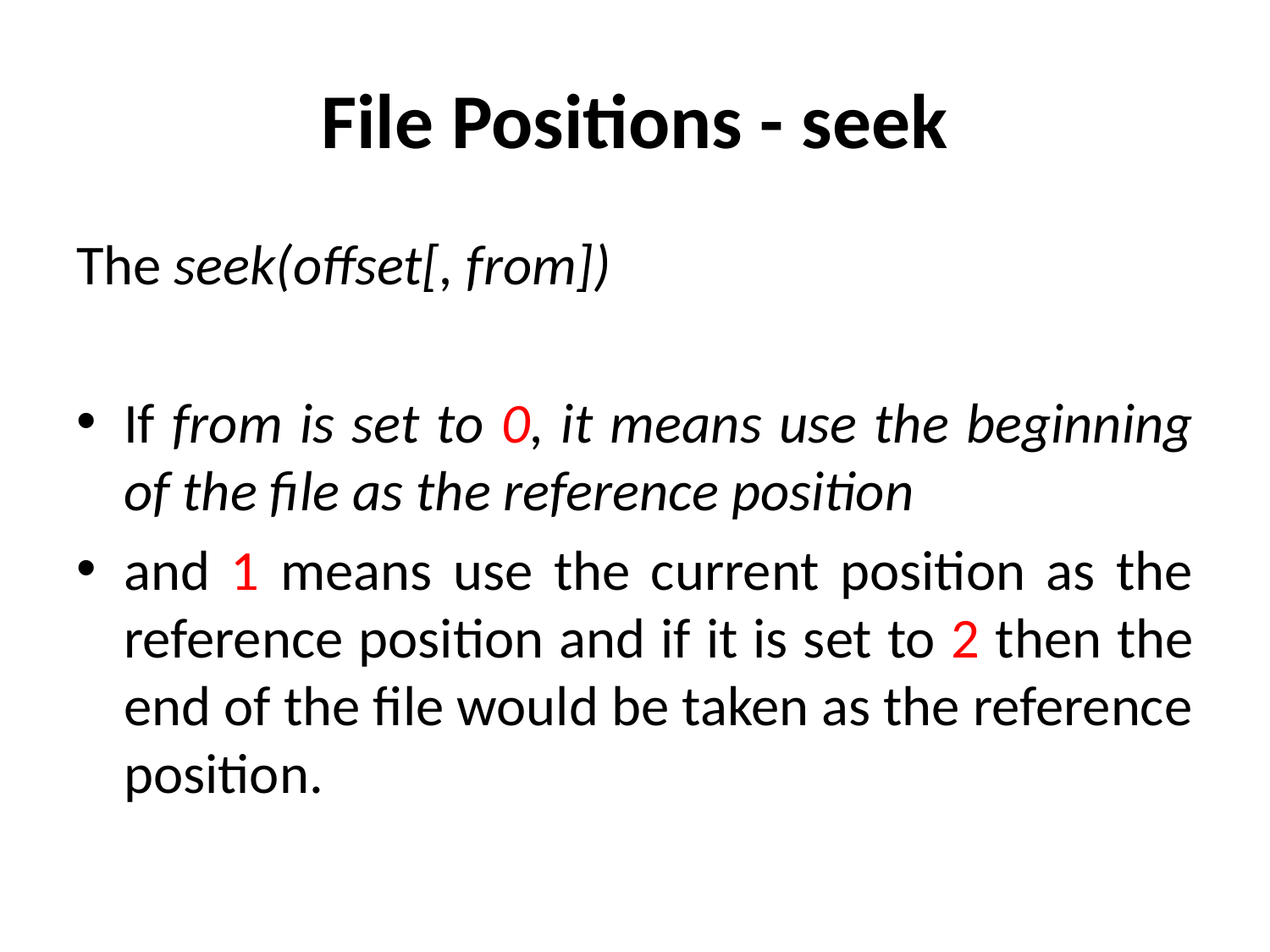

# File Positions - seek
The seek(offset[, from])

If from is set to 0, it means use the beginning of the file as the reference position
and 1 means use the current position as the reference position and if it is set to 2 then the end of the file would be taken as the reference position.